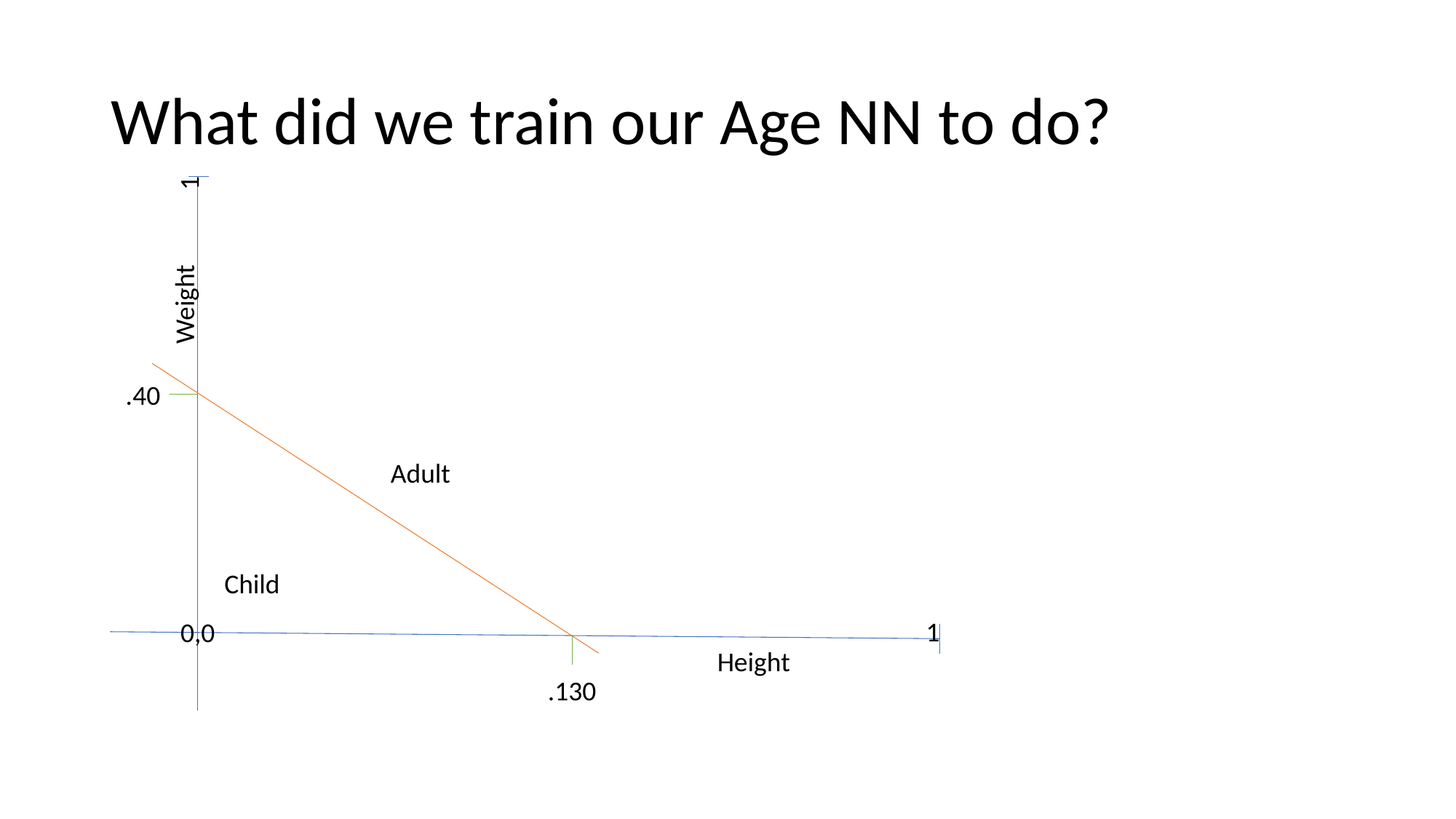

# What did we train our Age NN to do?
1
Weight
.40
Adult
Child
1
0,0
Height
.130